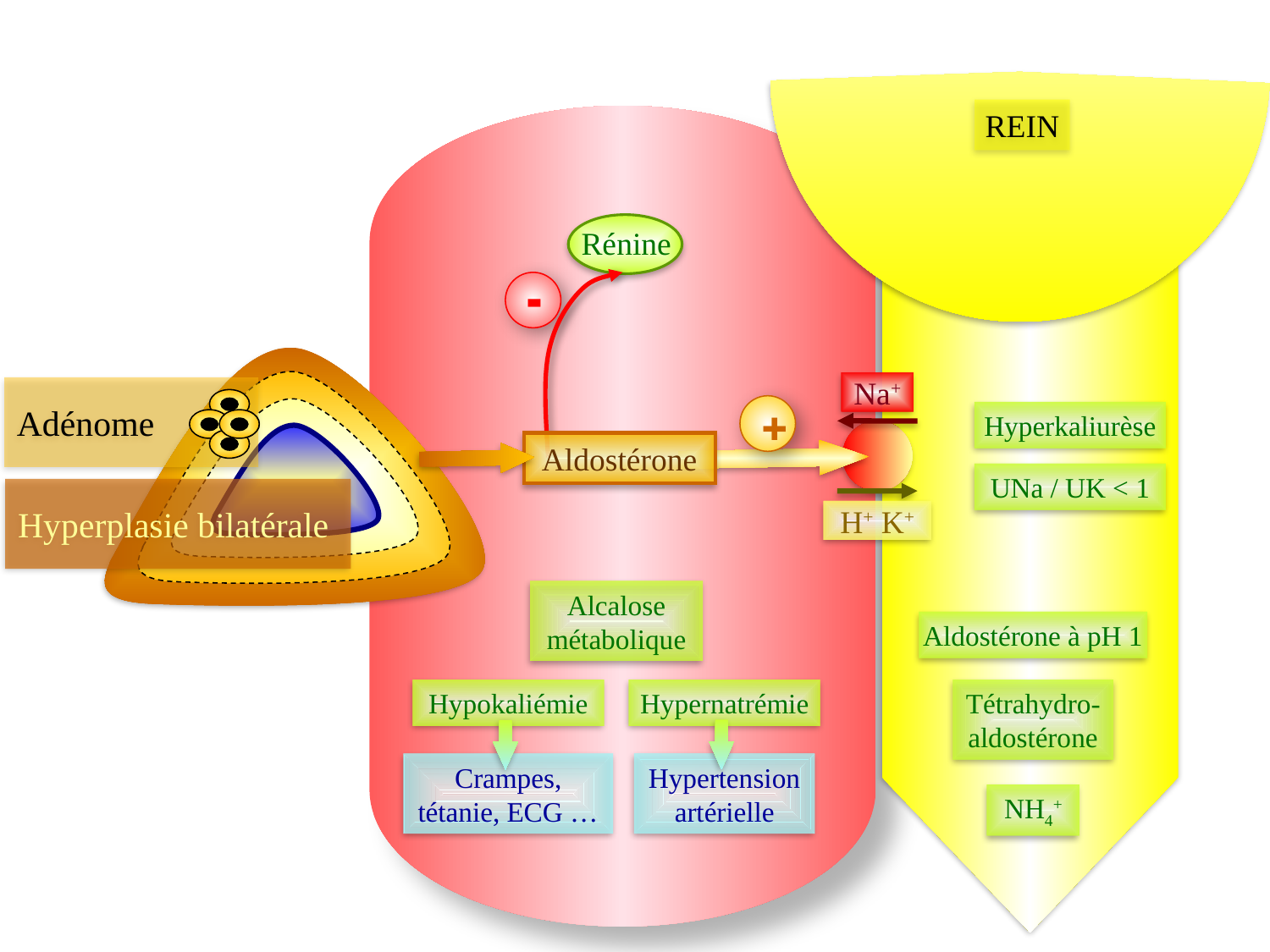

REIN

Rénine
-

Na+
Adénome

+

Hyperkaliurèse

Aldostérone
UNa / UK < 1
Hyperplasie bilatérale

H+ K+
Alcalose métabolique
Aldostérone à pH 1
Hypokaliémie
Hypernatrémie
Tétrahydro-aldostérone

Crampes, tétanie, ECG …
Hypertension artérielle
NH4+